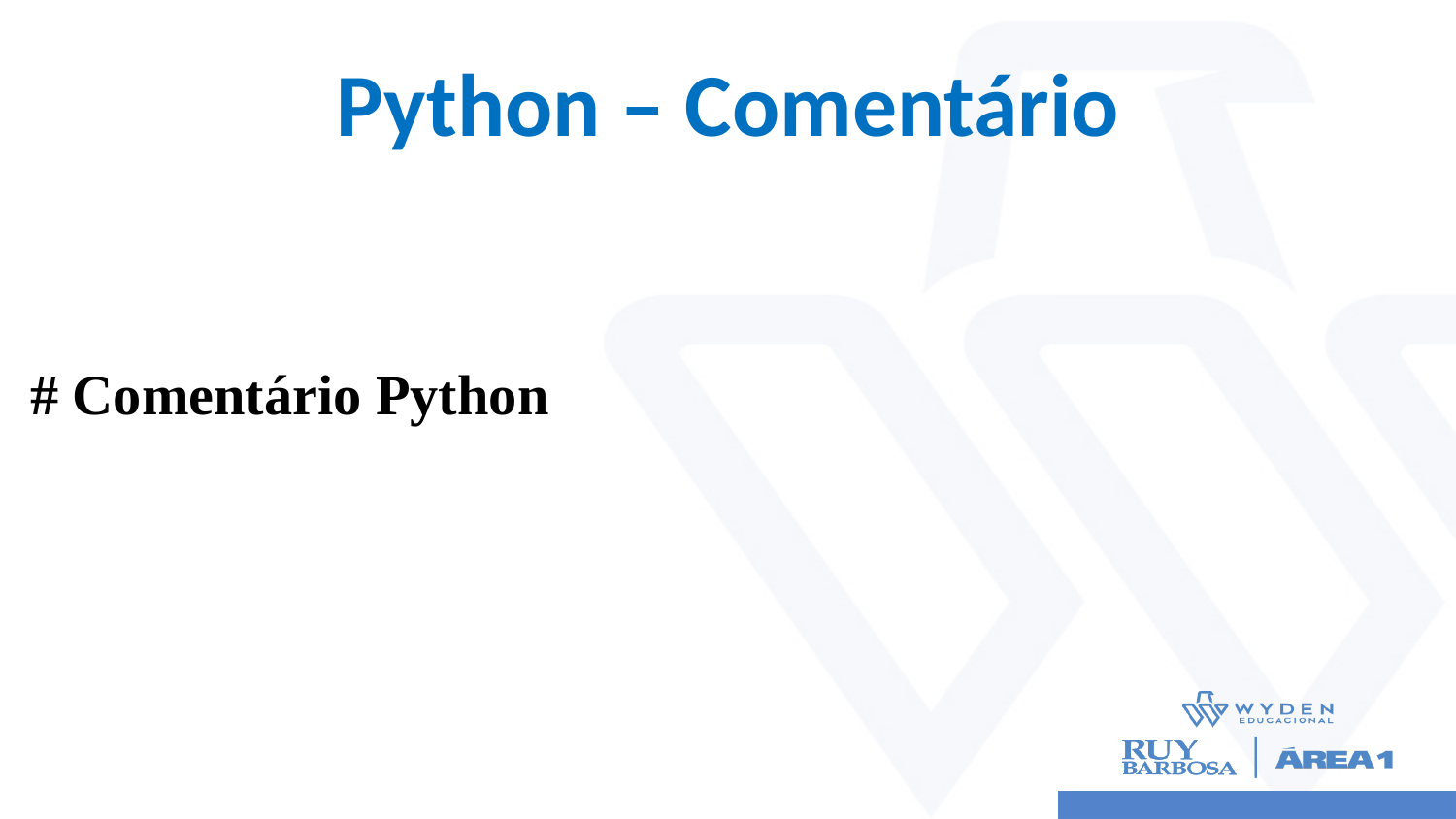

# Python – Comentário

# Comentário Python